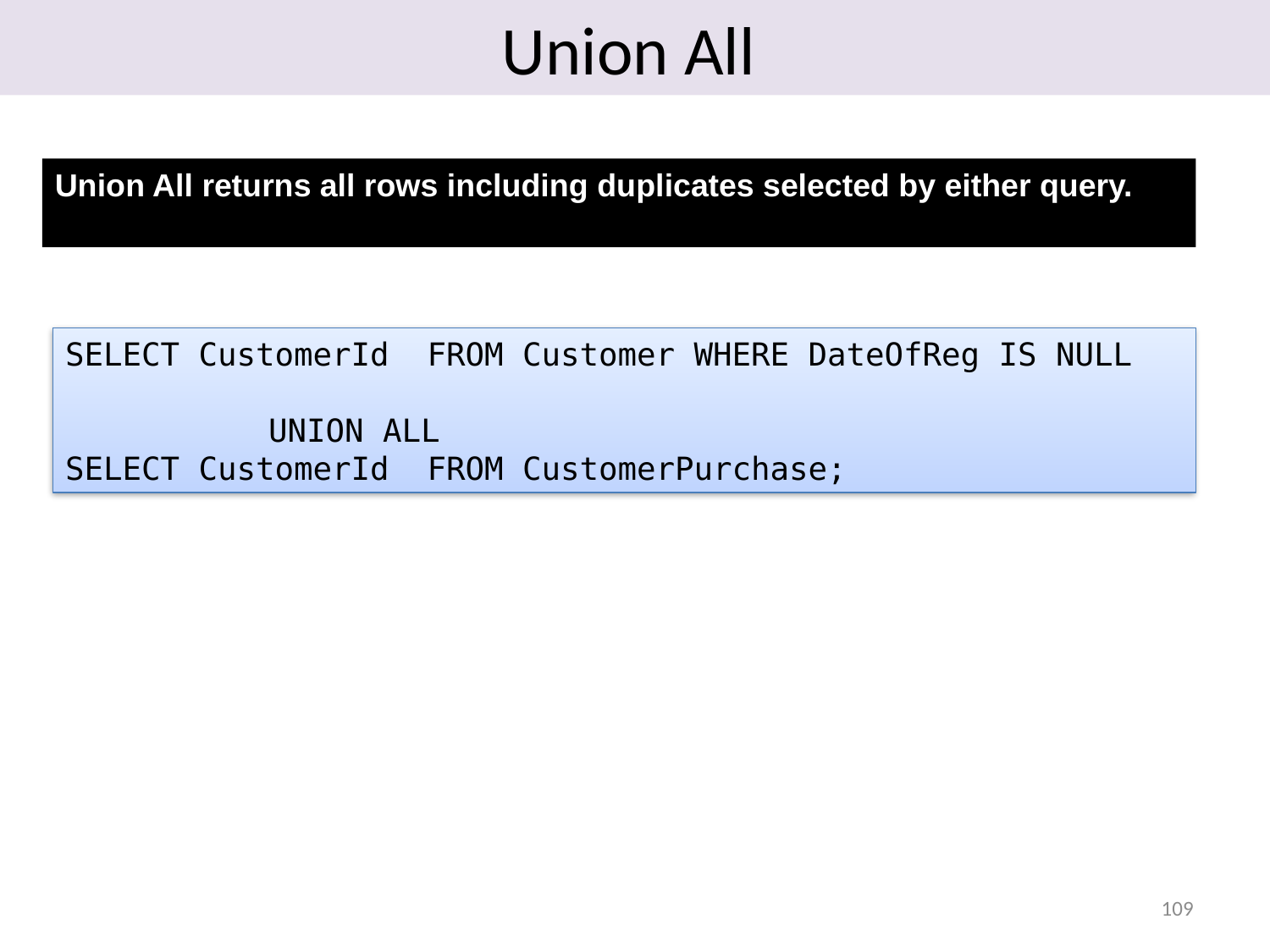

Union All
Union All returns all rows including duplicates selected by either query.

SELECT CustomerId  FROM Customer WHERE DateOfReg IS NULL
	    UNION ALL
SELECT CustomerId  FROM CustomerPurchase;
109